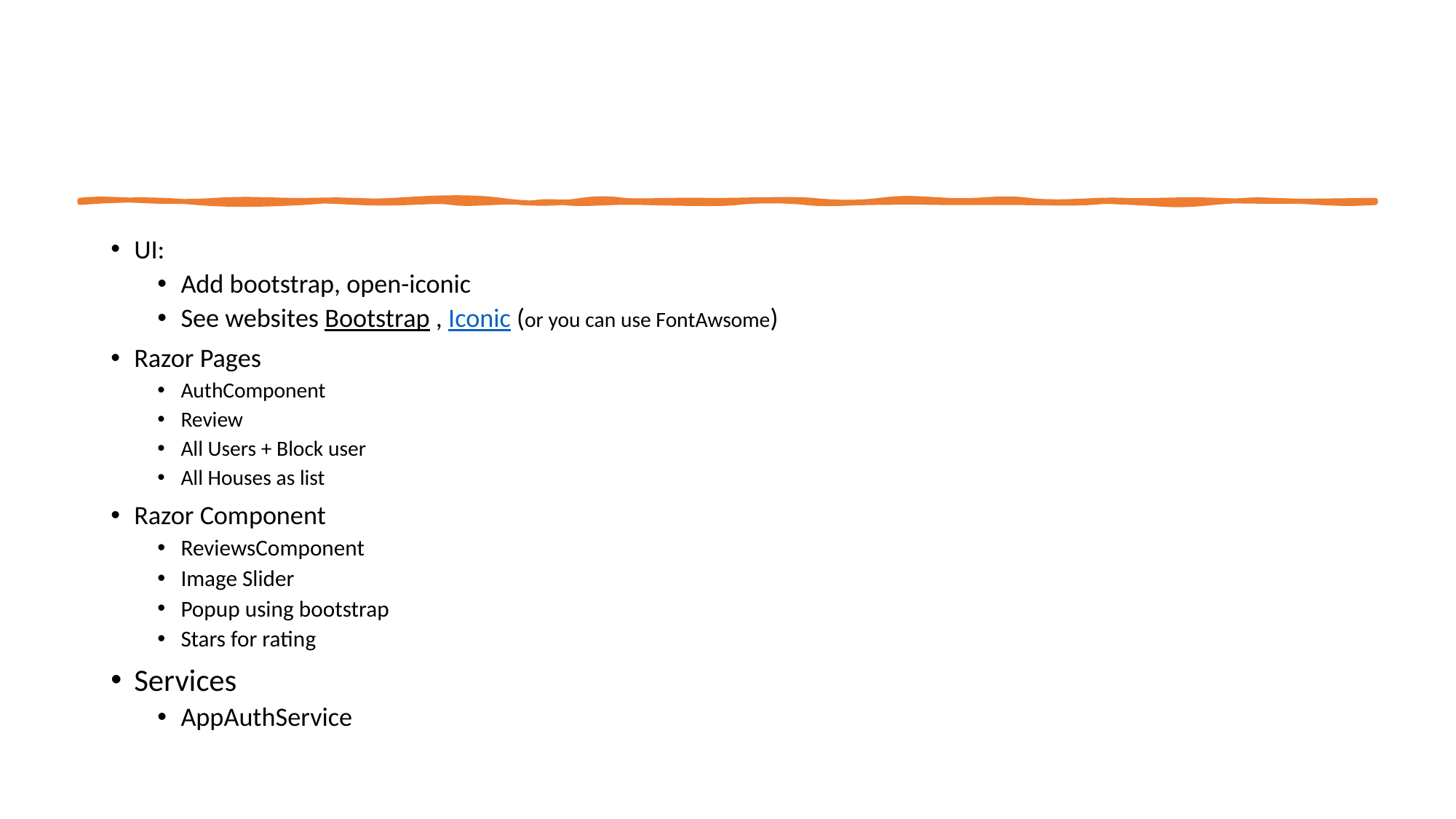

#

UI:
Add bootstrap, open-iconic
See websites Bootstrap , Iconic (or you can use FontAwsome)
Razor Pages
AuthComponent
Review
All Users + Block user
All Houses as list
Razor Component
ReviewsComponent
Image Slider
Popup using bootstrap
Stars for rating
Services
AppAuthService